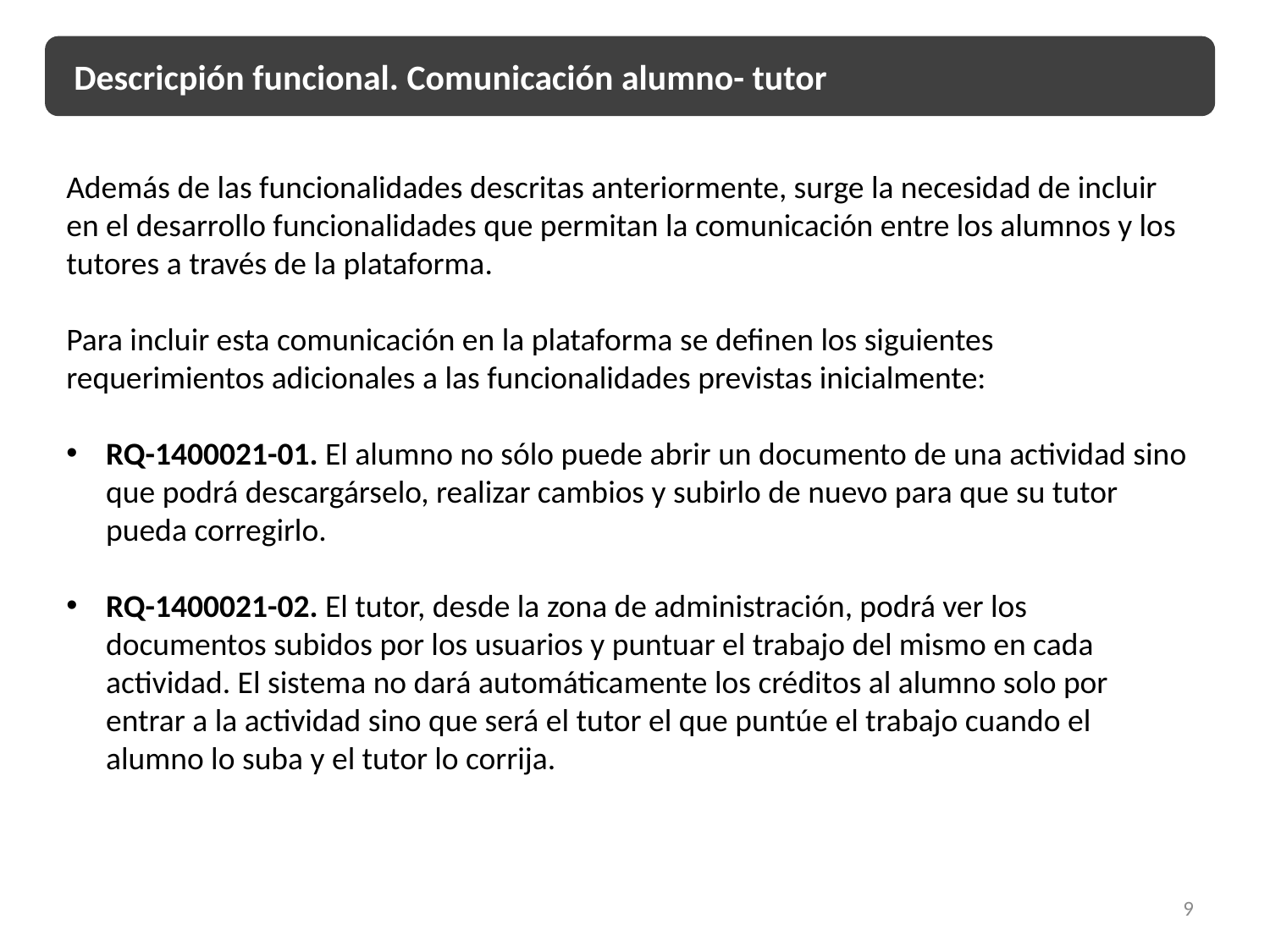

Descricpión funcional. Comunicación alumno- tutor
Además de las funcionalidades descritas anteriormente, surge la necesidad de incluir en el desarrollo funcionalidades que permitan la comunicación entre los alumnos y los tutores a través de la plataforma.

Para incluir esta comunicación en la plataforma se definen los siguientes requerimientos adicionales a las funcionalidades previstas inicialmente:

RQ-1400021-01. El alumno no sólo puede abrir un documento de una actividad sino que podrá descargárselo, realizar cambios y subirlo de nuevo para que su tutor pueda corregirlo.

RQ-1400021-02. El tutor, desde la zona de administración, podrá ver los documentos subidos por los usuarios y puntuar el trabajo del mismo en cada actividad. El sistema no dará automáticamente los créditos al alumno solo por entrar a la actividad sino que será el tutor el que puntúe el trabajo cuando el alumno lo suba y el tutor lo corrija.

9